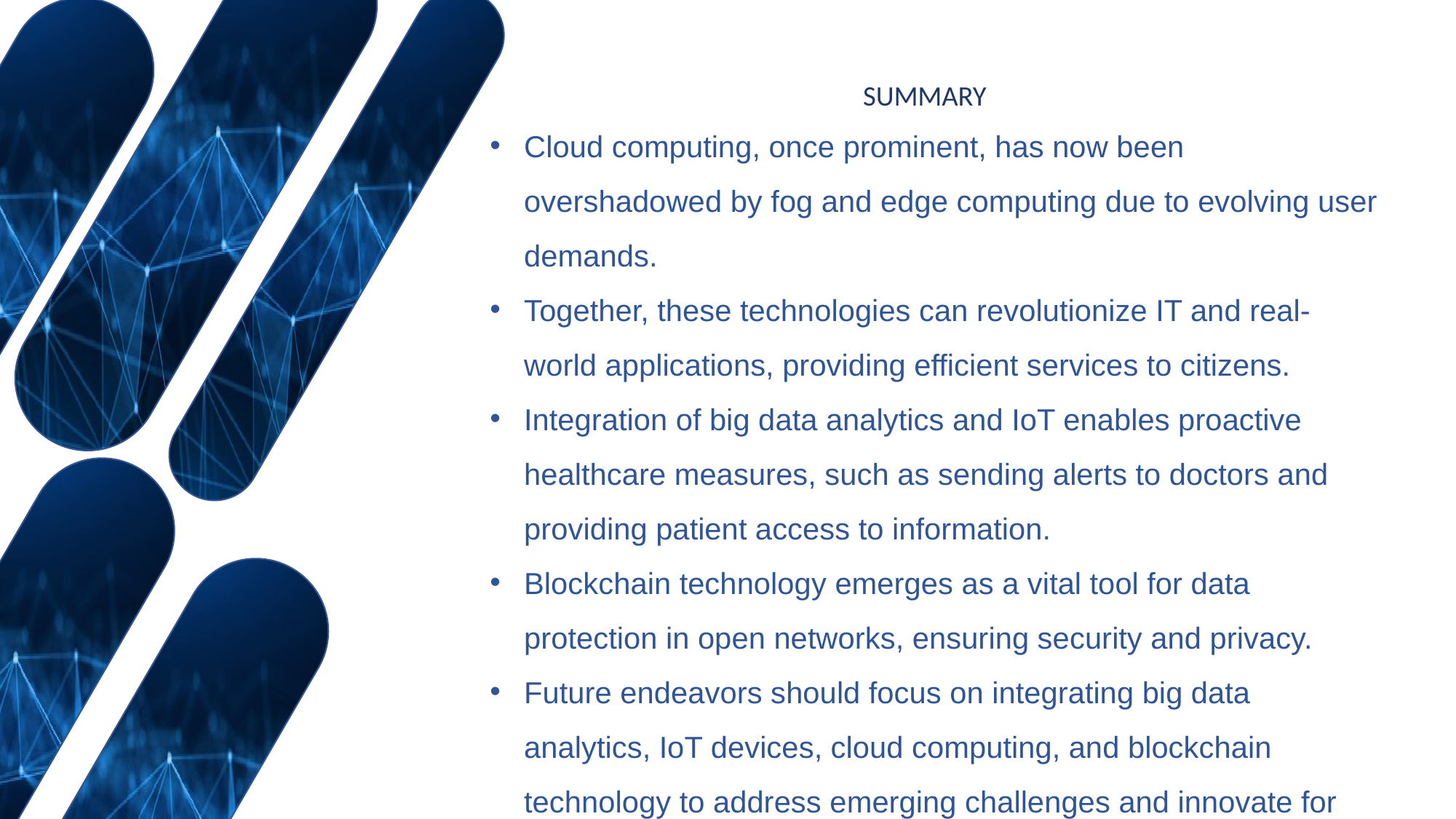

SUMMARY

Cloud computing, once prominent, has now been overshadowed by fog and edge computing due to evolving user demands.
Together, these technologies can revolutionize IT and real-world applications, providing efficient services to citizens.
Integration of big data analytics and IoT enables proactive healthcare measures, such as sending alerts to doctors and providing patient access to information.
Blockchain technology emerges as a vital tool for data protection in open networks, ensuring security and privacy.
Future endeavors should focus on integrating big data analytics, IoT devices, cloud computing, and blockchain technology to address emerging challenges and innovate for better services.